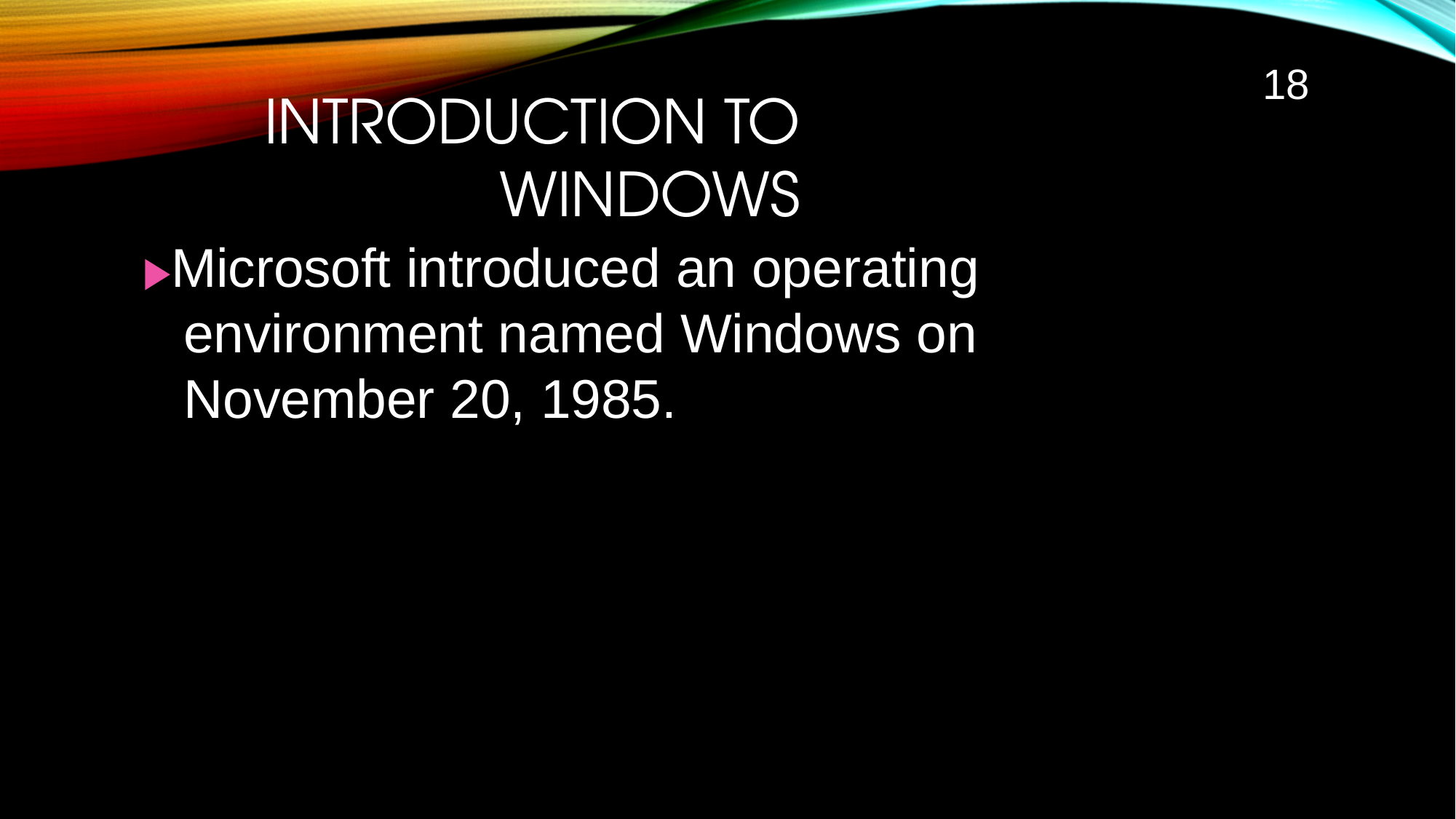

18
# Introduction To Windows
▶Microsoft introduced an operating  environment named Windows on  November 20, 1985.